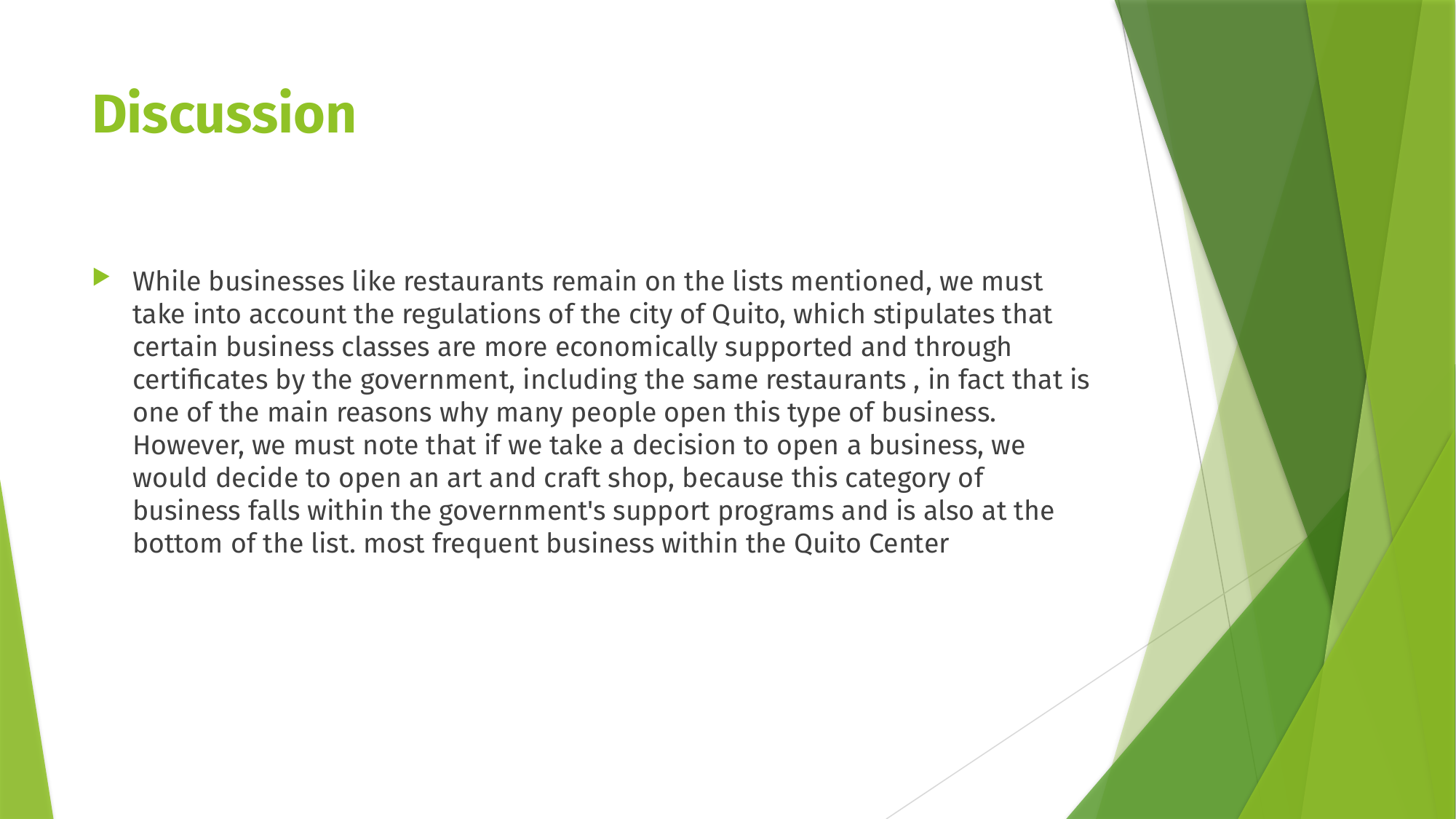

# Discussion
While businesses like restaurants remain on the lists mentioned, we must take into account the regulations of the city of Quito, which stipulates that certain business classes are more economically supported and through certificates by the government, including the same restaurants , in fact that is one of the main reasons why many people open this type of business. However, we must note that if we take a decision to open a business, we would decide to open an art and craft shop, because this category of business falls within the government's support programs and is also at the bottom of the list. most frequent business within the Quito Center